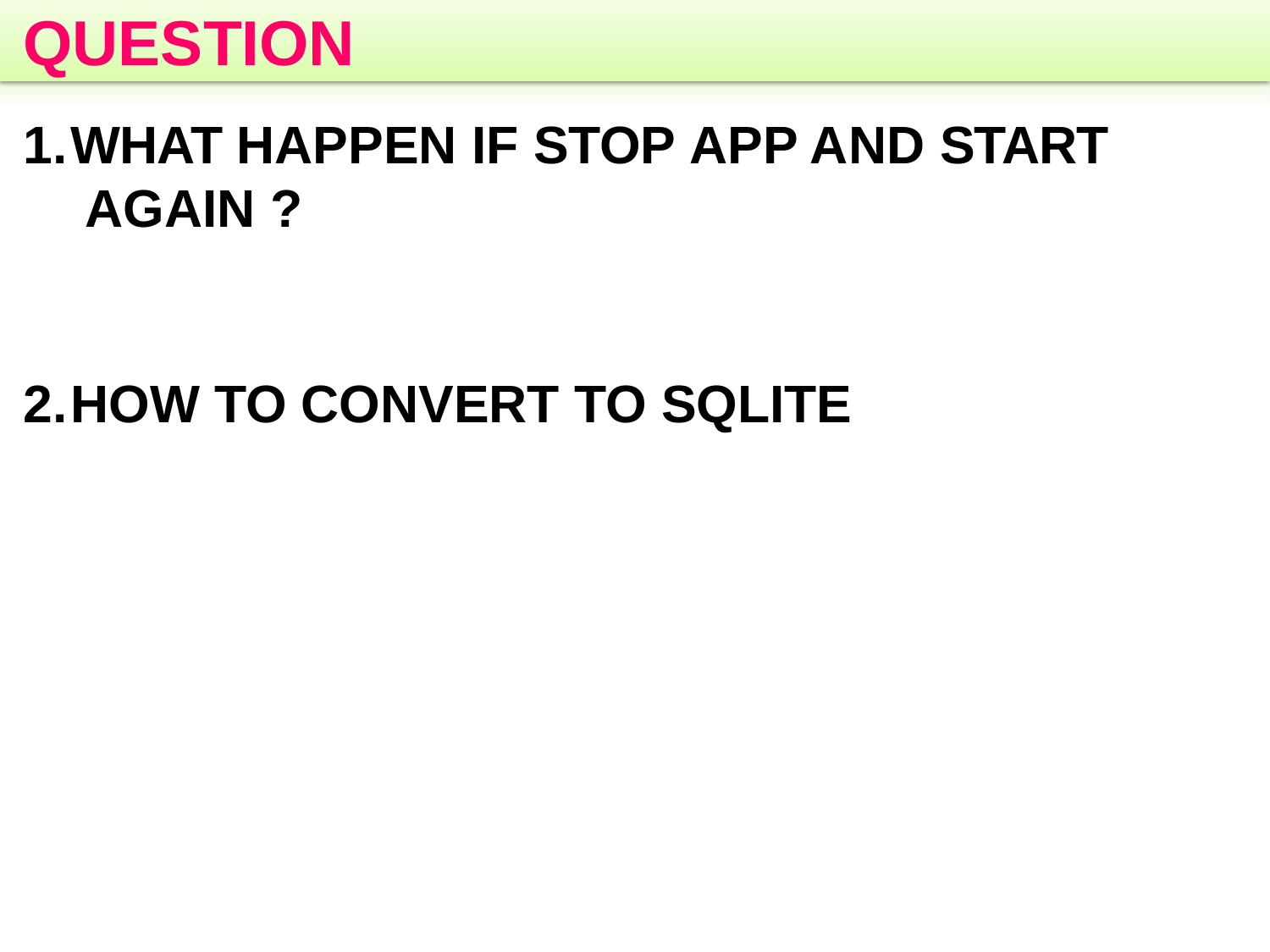

# QUESTION
WHAT HAPPEN IF STOP APP AND START  AGAIN ?

HOW TO CONVERT TO SQLITE